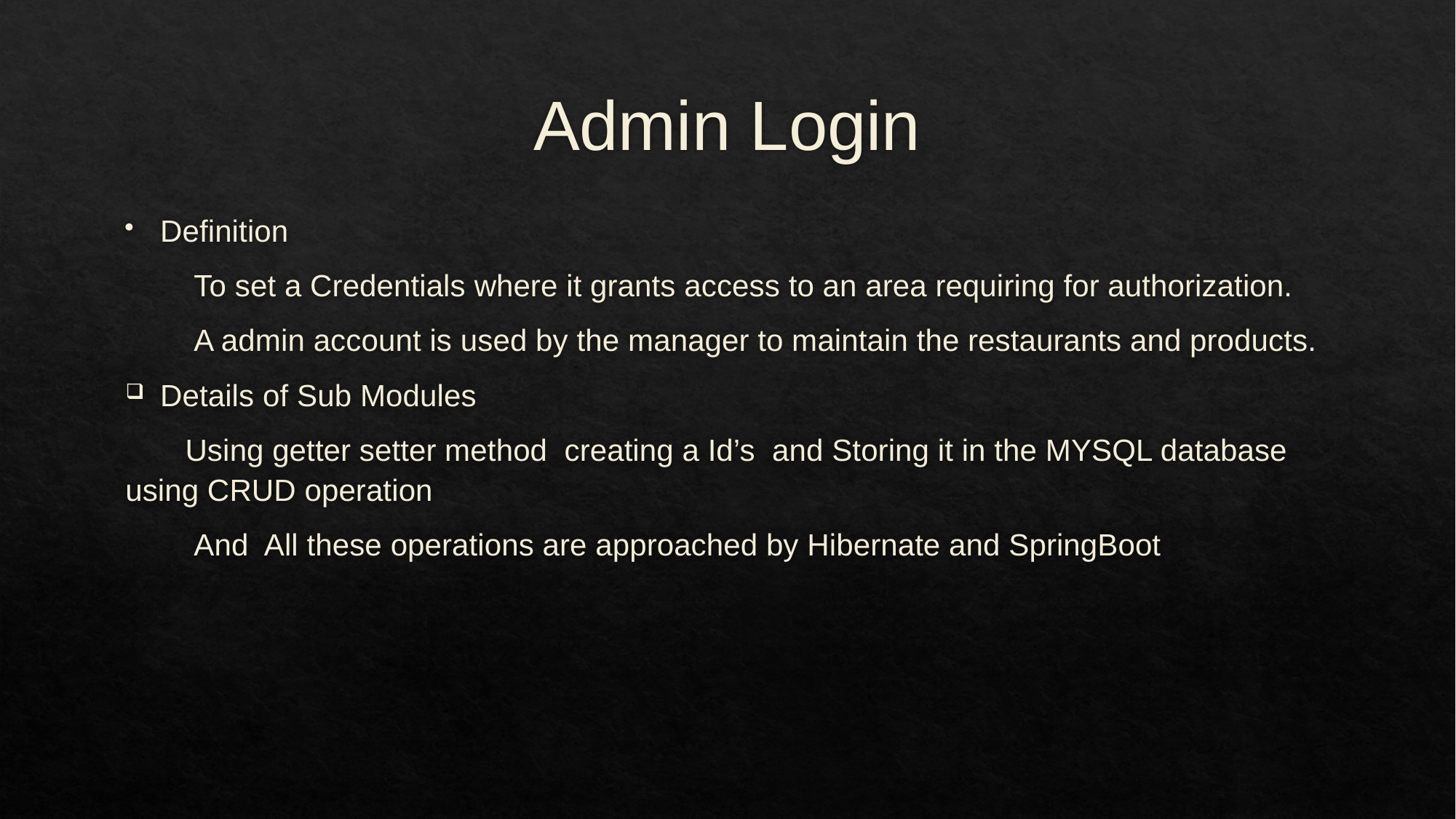

# Admin Login
Definition
        To set a Credentials where it grants access to an area requiring for authorization.
        A admin account is used by the manager to maintain the restaurants and products.
Details of Sub Modules
       Using getter setter method  creating a Id’s  and Storing it in the MYSQL database using CRUD operation
        And  All these operations are approached by Hibernate and SpringBoot